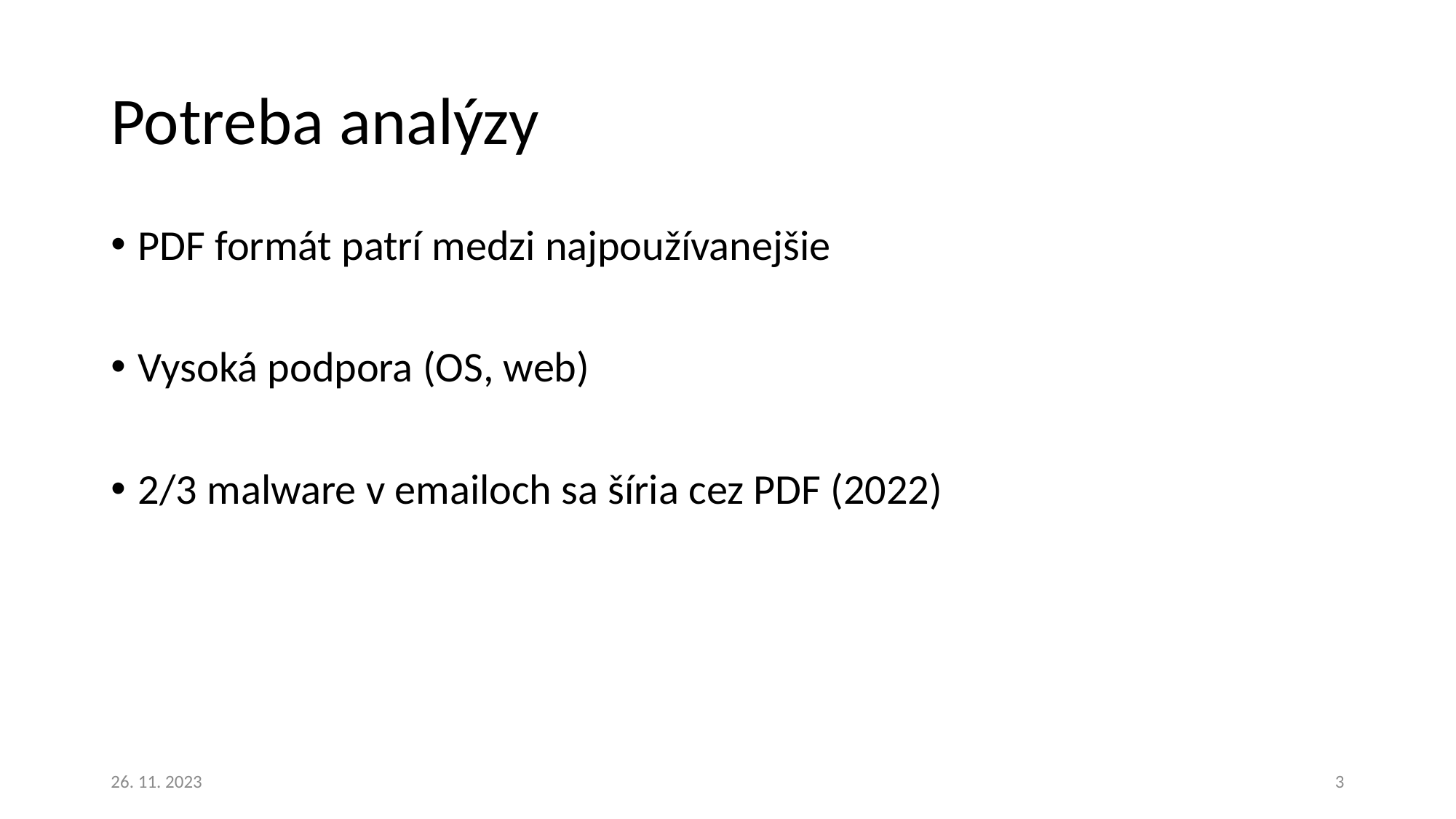

# Potreba analýzy
PDF formát patrí medzi najpoužívanejšie

Vysoká podpora (OS, web)

2/3 malware v emailoch sa šíria cez PDF (2022)

26. 11. 2023
3